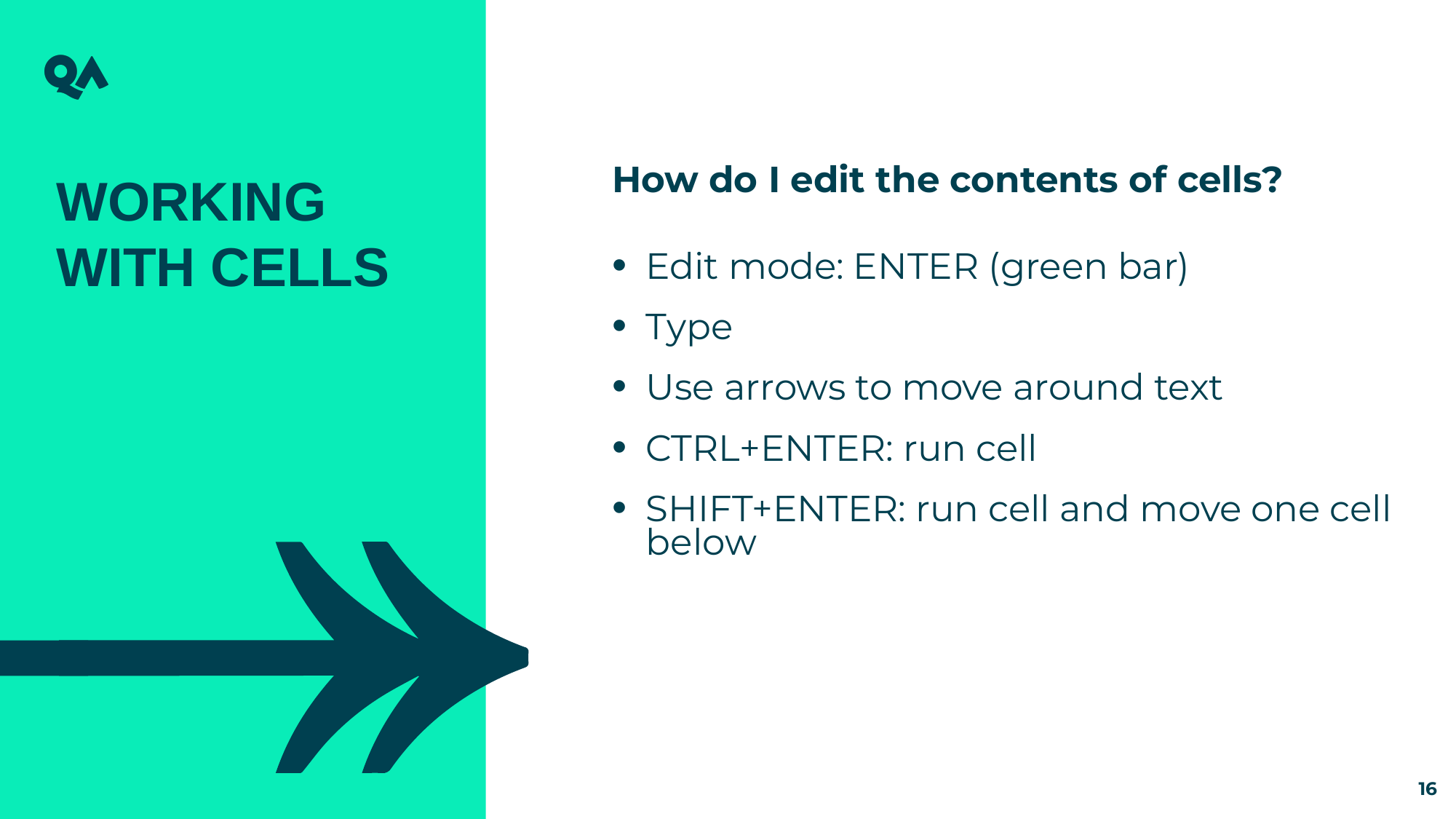

Working with Cells
How do I edit the contents of cells?

Edit mode: ENTER (green bar)
Type
Use arrows to move around text
CTRL+ENTER: run cell
SHIFT+ENTER: run cell and move one cell below
16